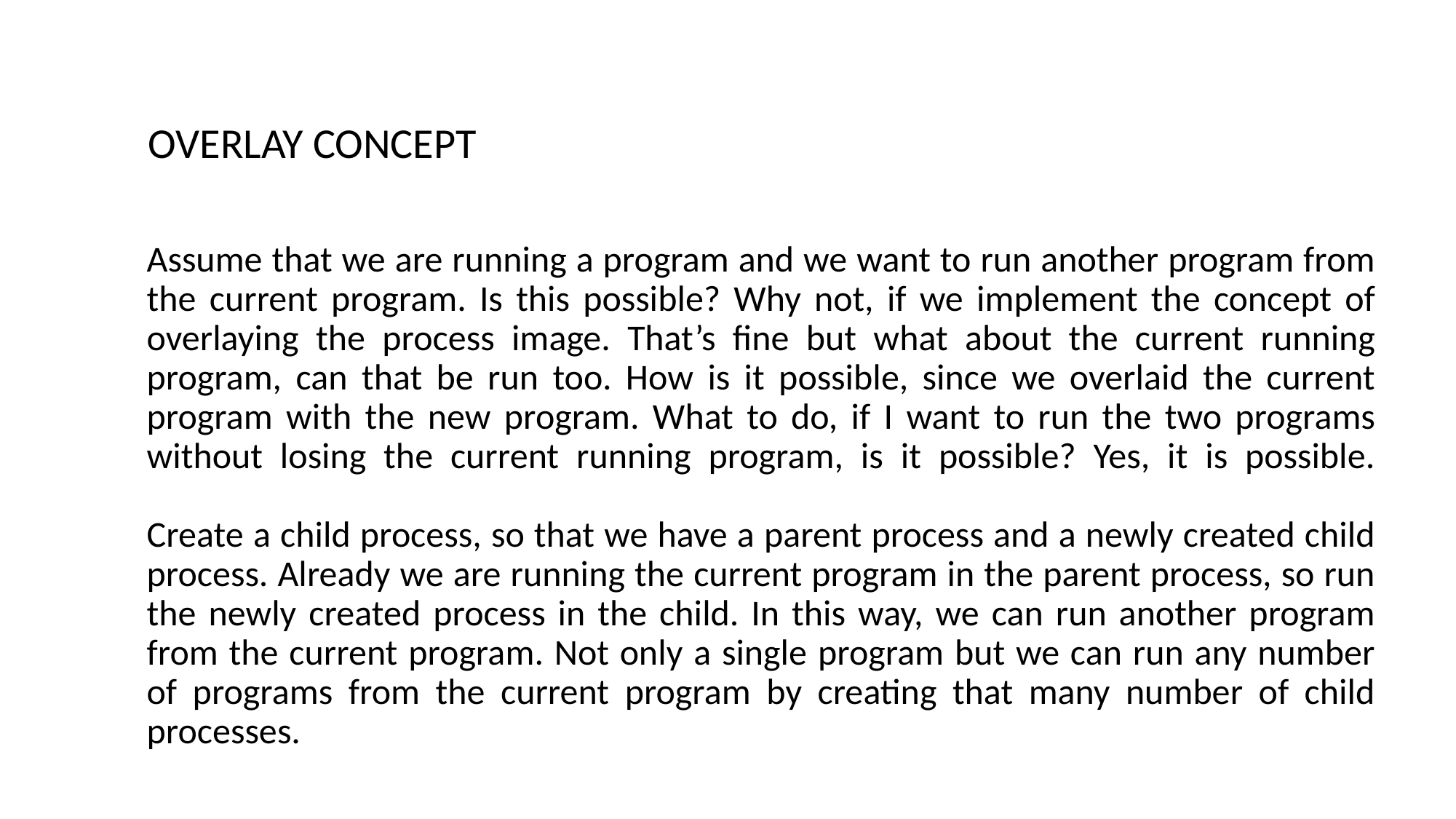

OVERLAY CONCEPT
# Assume that we are running a program and we want to run another program from the current program. Is this possible? Why not, if we implement the concept of overlaying the process image. That’s fine but what about the current running program, can that be run too. How is it possible, since we overlaid the current program with the new program. What to do, if I want to run the two programs without losing the current running program, is it possible? Yes, it is possible. Create a child process, so that we have a parent process and a newly created child process. Already we are running the current program in the parent process, so run the newly created process in the child. In this way, we can run another program from the current program. Not only a single program but we can run any number of programs from the current program by creating that many number of child processes.